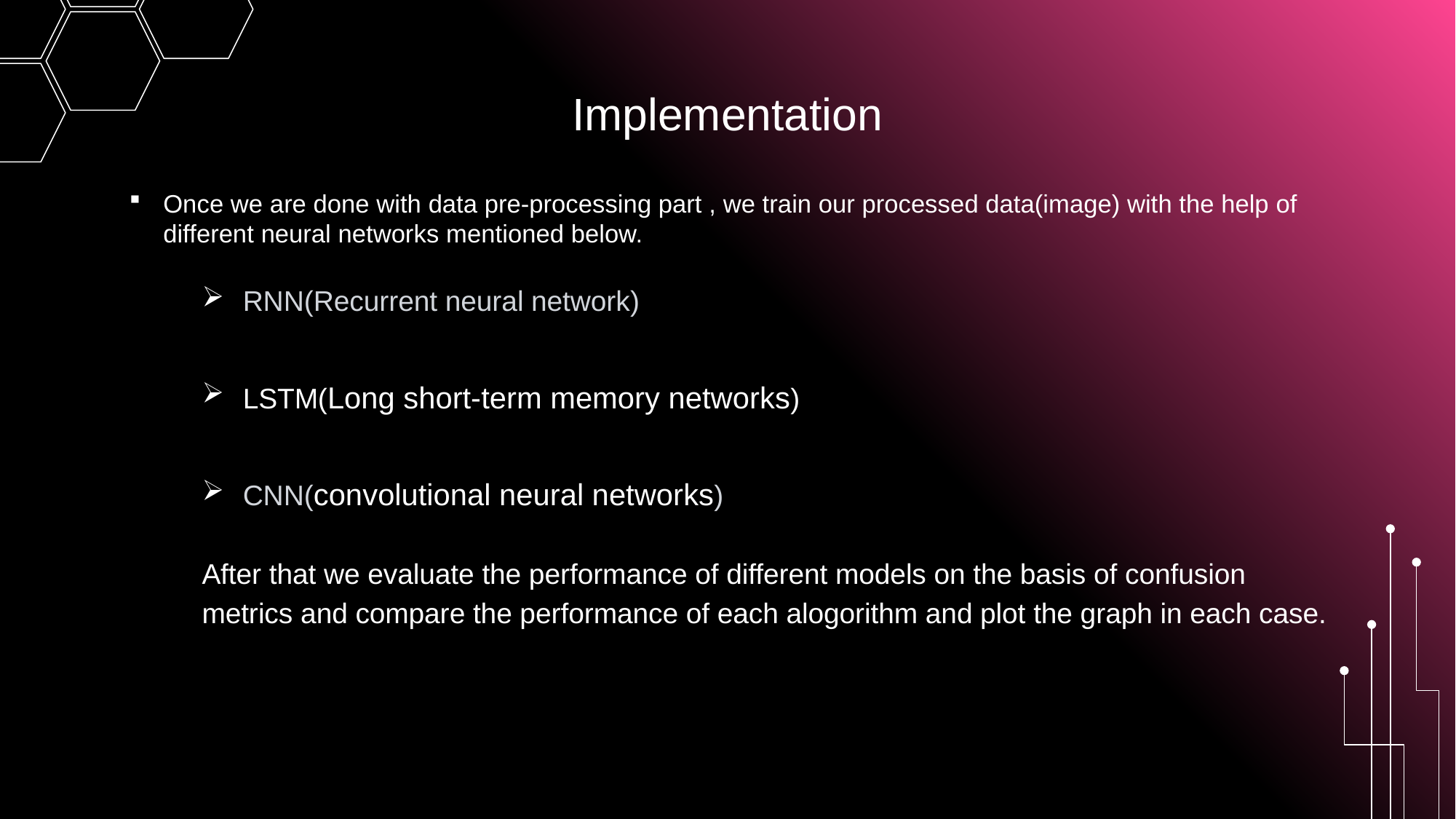

# Implementation
Once we are done with data pre-processing part , we train our processed data(image) with the help of different neural networks mentioned below.

RNN(Recurrent neural network)

LSTM(Long short-term memory networks)

CNN(convolutional neural networks)

After that we evaluate the performance of different models on the basis of confusion metrics and compare the performance of each alogorithm and plot the graph in each case.